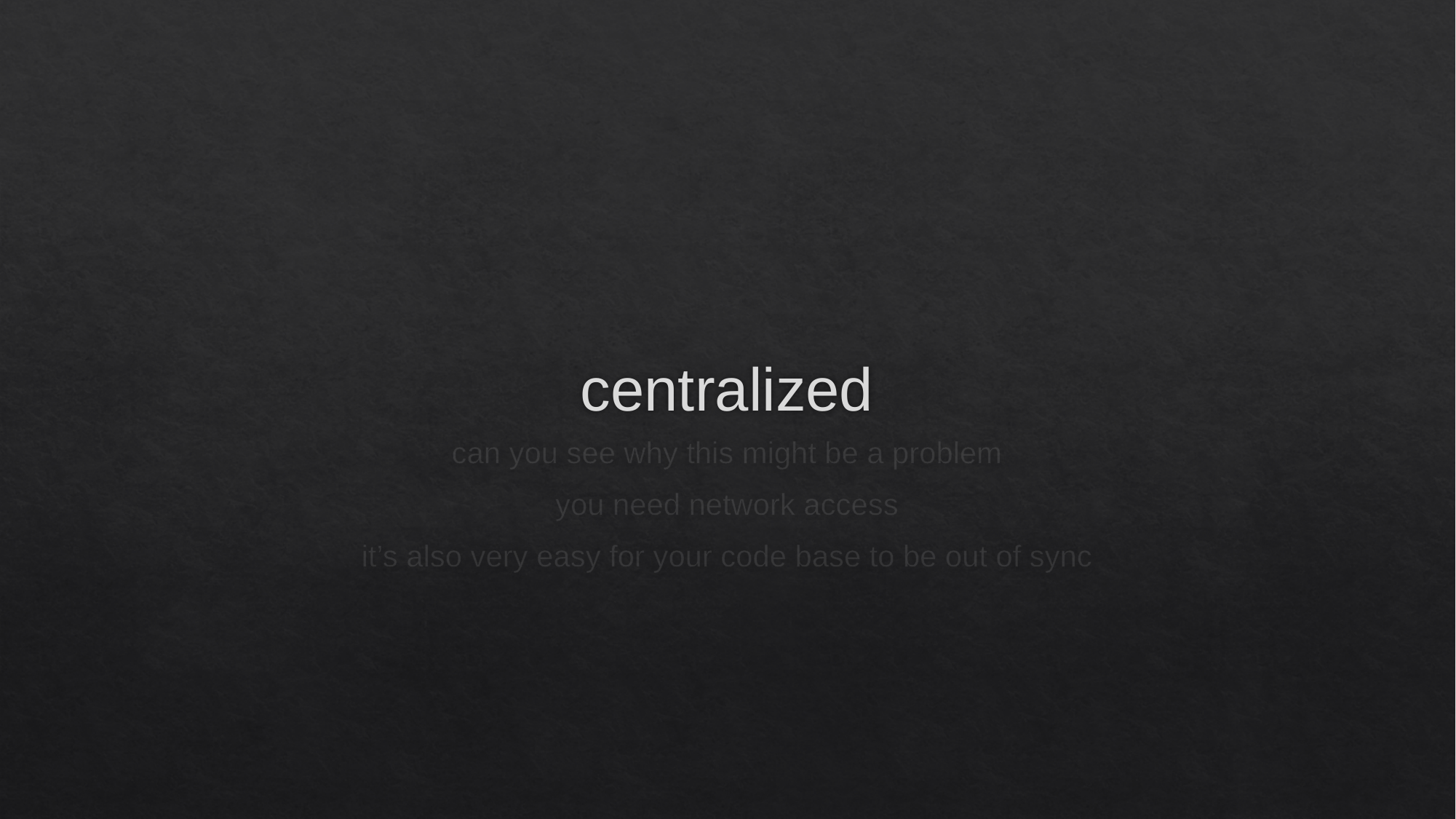

# centralized
can you see why this might be a problem
you need network access
it’s also very easy for your code base to be out of sync